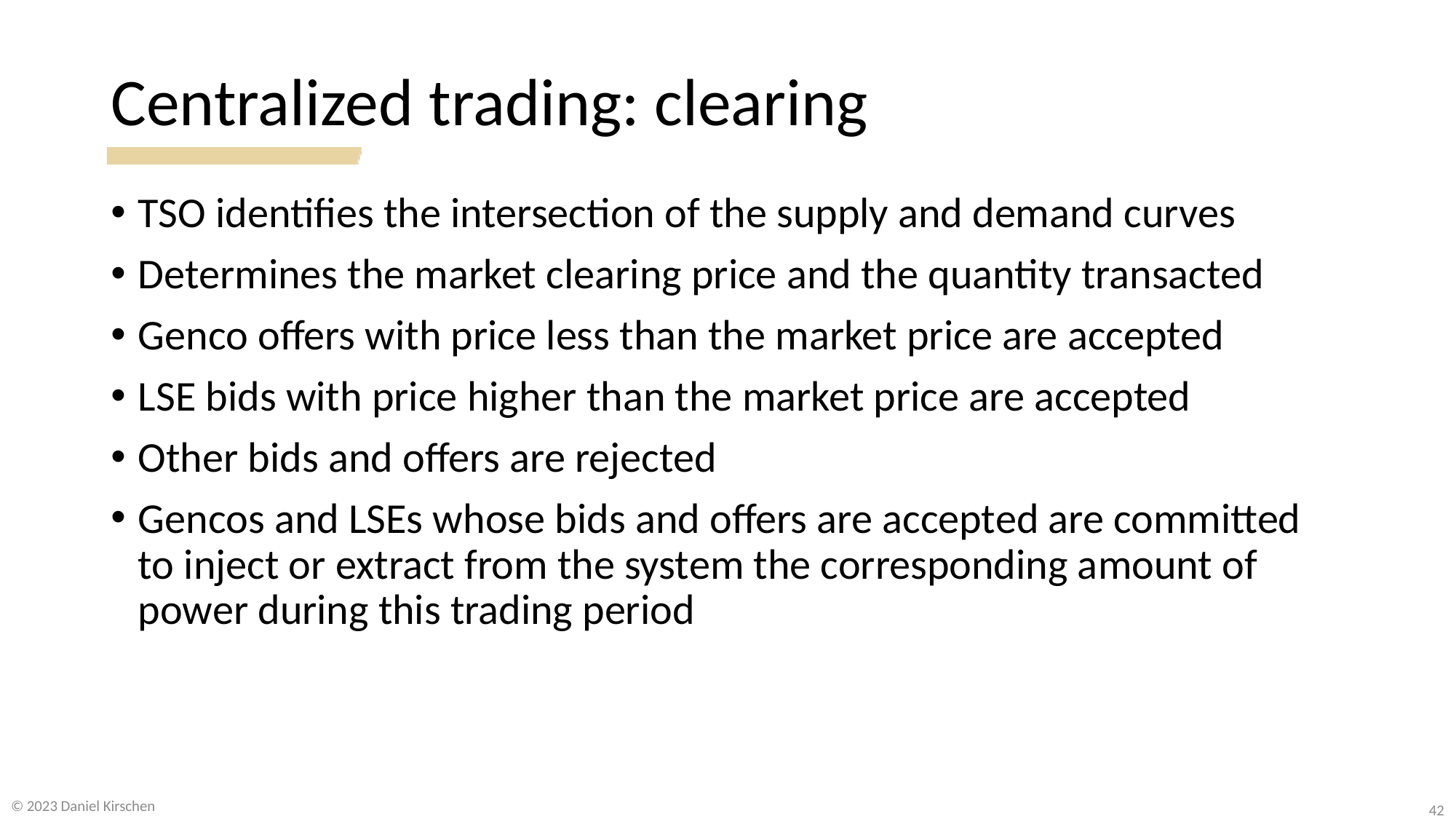

# Centralized trading: clearing
TSO identifies the intersection of the supply and demand curves
Determines the market clearing price and the quantity transacted
Genco offers with price less than the market price are accepted
LSE bids with price higher than the market price are accepted
Other bids and offers are rejected
Gencos and LSEs whose bids and offers are accepted are committed to inject or extract from the system the corresponding amount of power during this trading period
© 2023 Daniel Kirschen
42